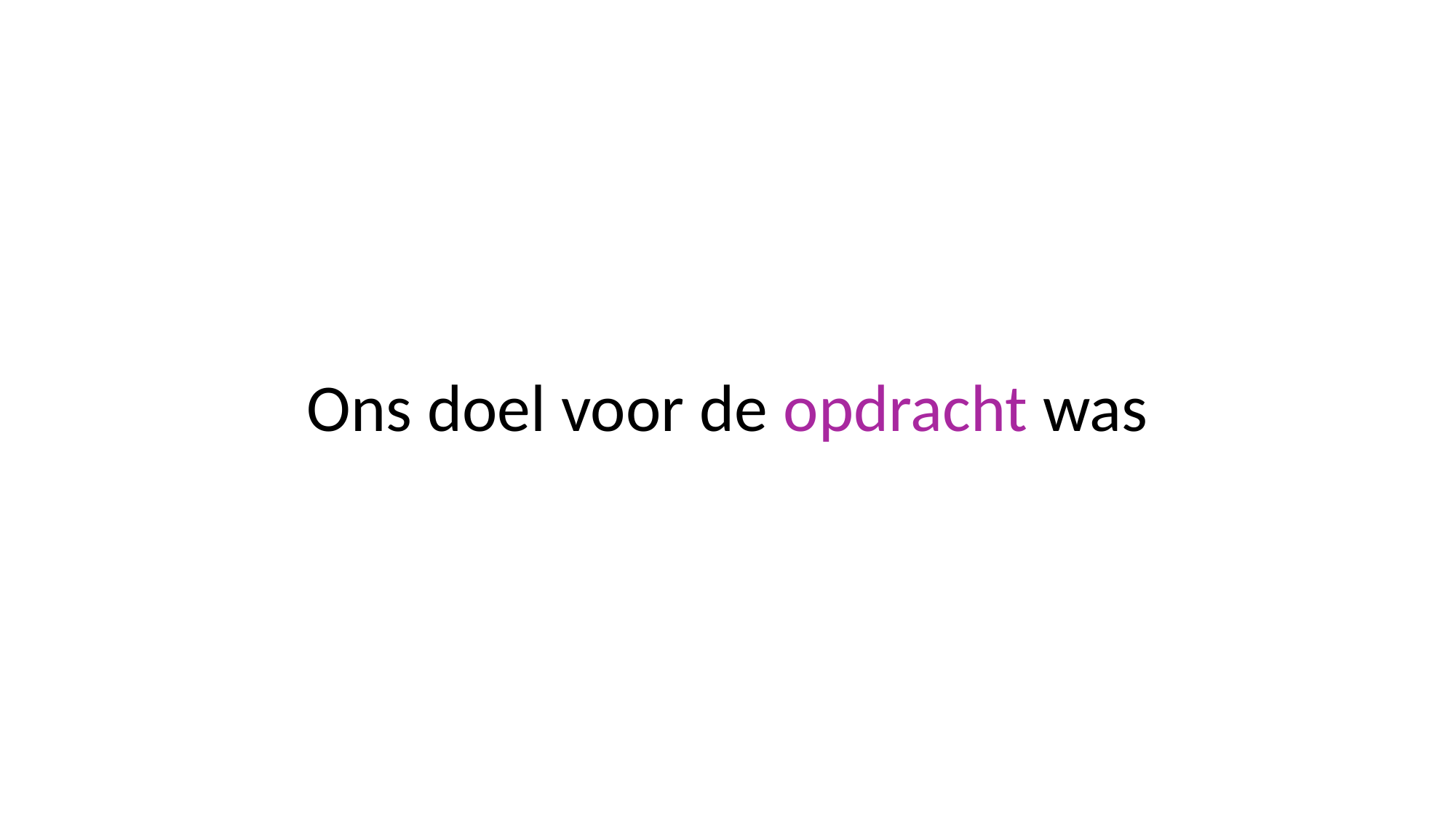

# Ons doel voor de opdracht was